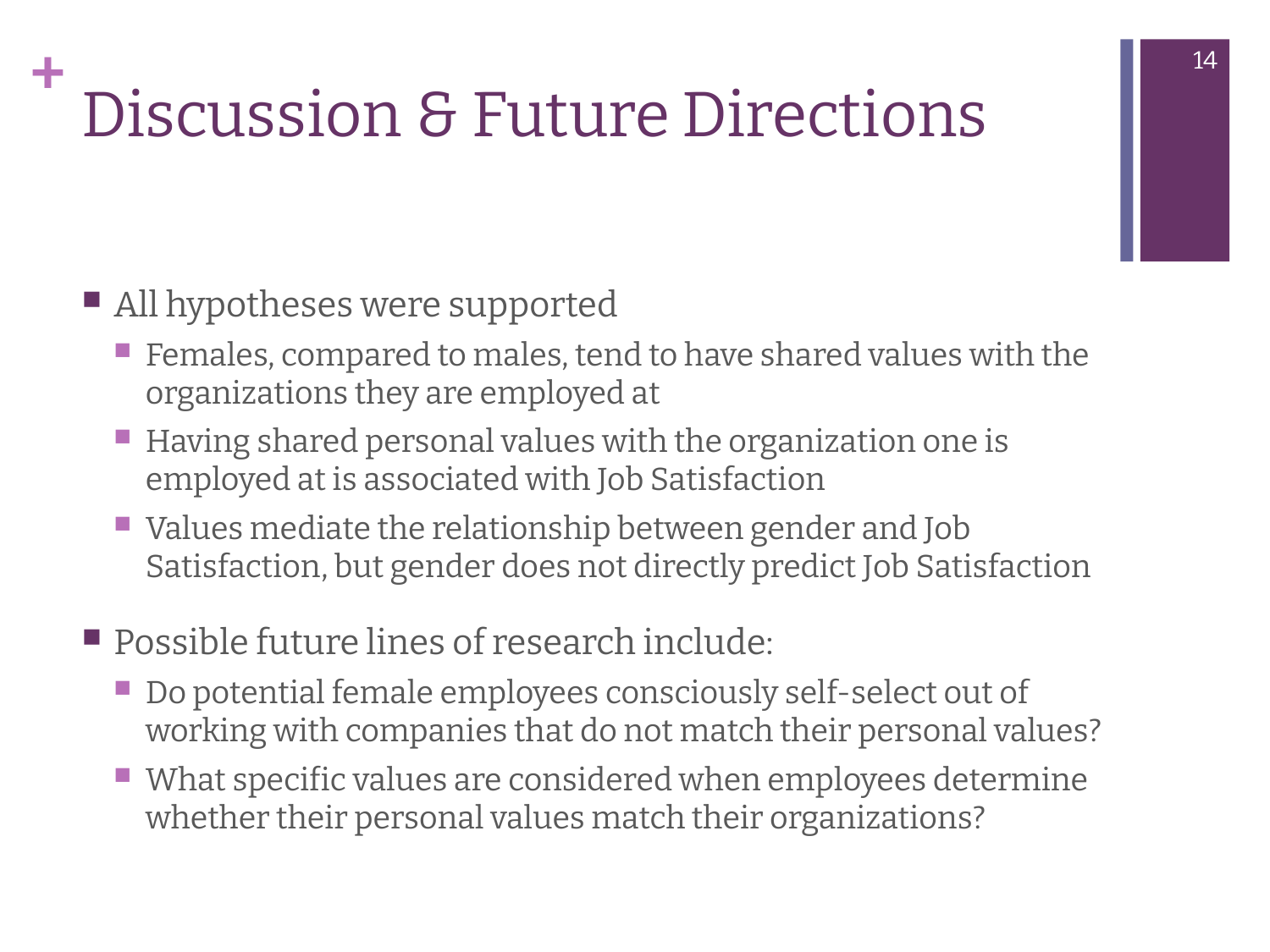

14
# Discussion & Future Directions
All hypotheses were supported
Females, compared to males, tend to have shared values with the organizations they are employed at
Having shared personal values with the organization one is employed at is associated with Job Satisfaction
Values mediate the relationship between gender and Job Satisfaction, but gender does not directly predict Job Satisfaction
Possible future lines of research include:
Do potential female employees consciously self-select out of working with companies that do not match their personal values?
What specific values are considered when employees determine whether their personal values match their organizations?